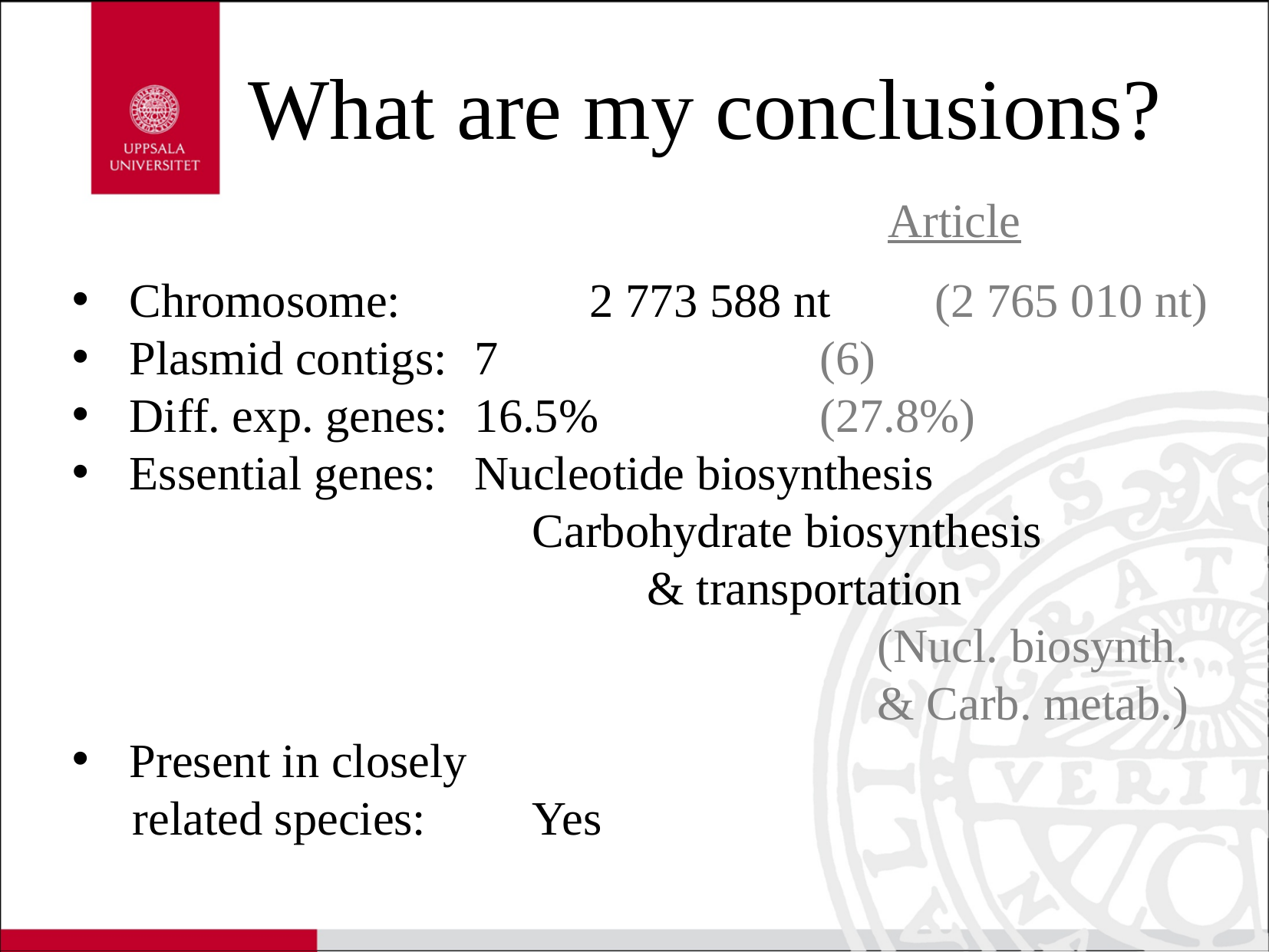

What are my conclusions?
Article
Chromosome: 		2 773 588 nt 	(2 765 010 nt)
Plasmid contigs:	7 			(6)
Diff. exp. genes: 	16.5%		(27.8%)
Essential genes:	Nucleotide biosynthesis
				Carbohydrate biosynthesis
					& transportation
							(Nucl. biosynth.
							& Carb. metab.)
Present in closely
     related species: 	Yes